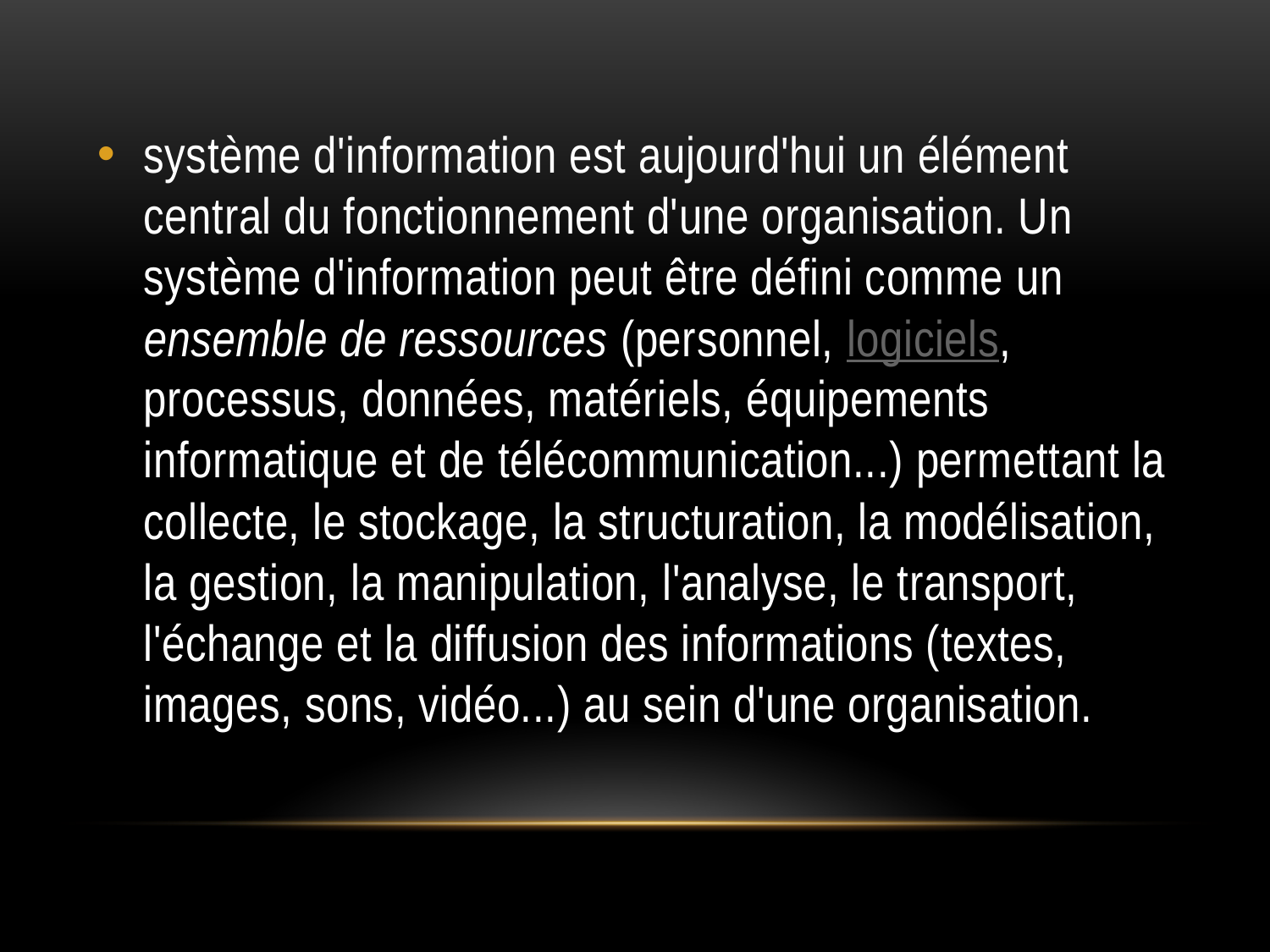

système d'information est aujourd'hui un élément central du fonctionnement d'une organisation. Un système d'information peut être défini comme un ensemble de ressources (personnel, logiciels, processus, données, matériels, équipements informatique et de télécommunication...) permettant la collecte, le stockage, la structuration, la modélisation, la gestion, la manipulation, l'analyse, le transport, l'échange et la diffusion des informations (textes, images, sons, vidéo...) au sein d'une organisation.